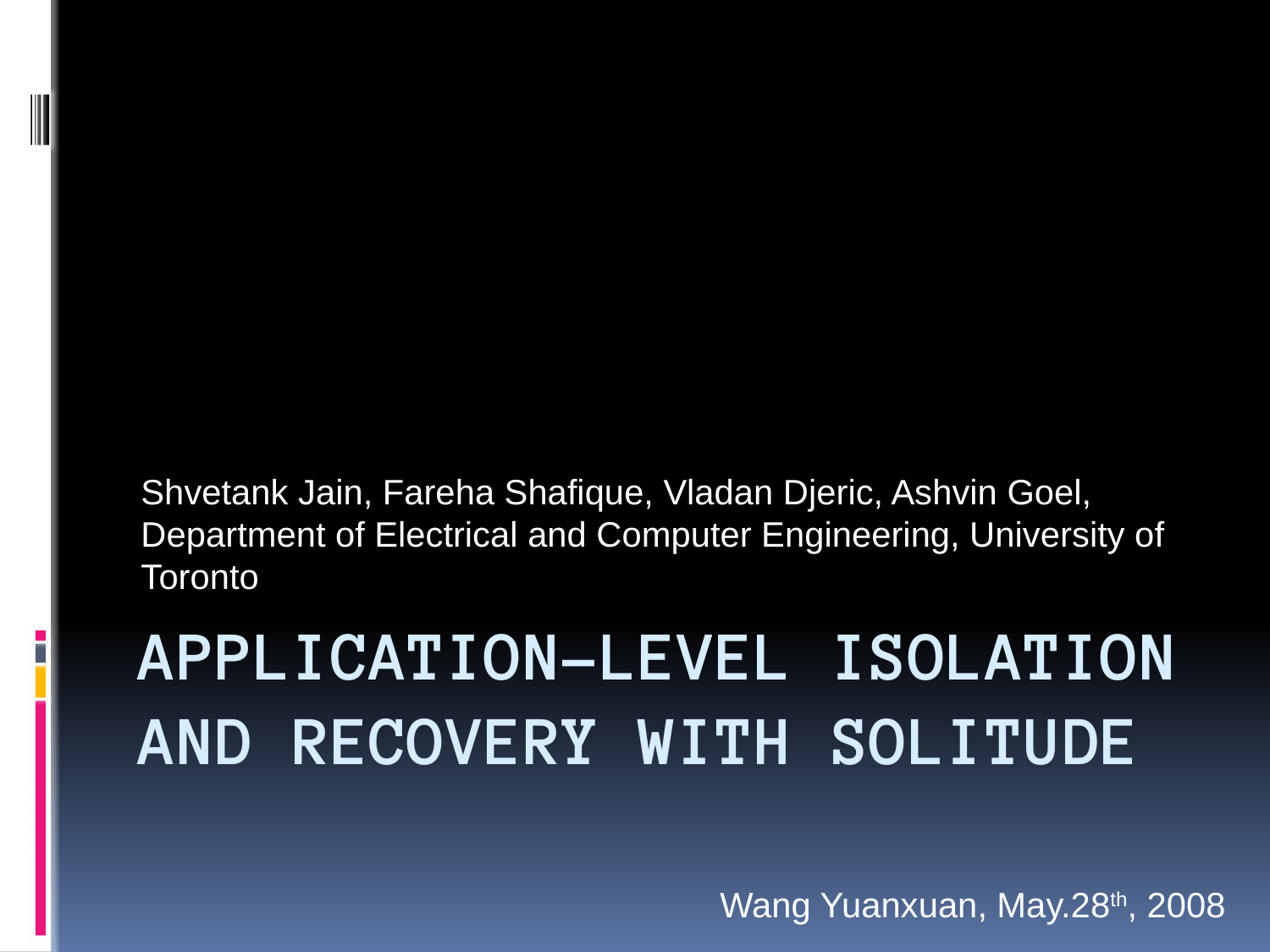

Shvetank Jain, Fareha Shafique, Vladan Djeric, Ashvin Goel, Department of Electrical and Computer Engineering, University of Toronto
# Application-Level Isolation and Recovery with Solitude
Wang Yuanxuan, May.28th, 2008